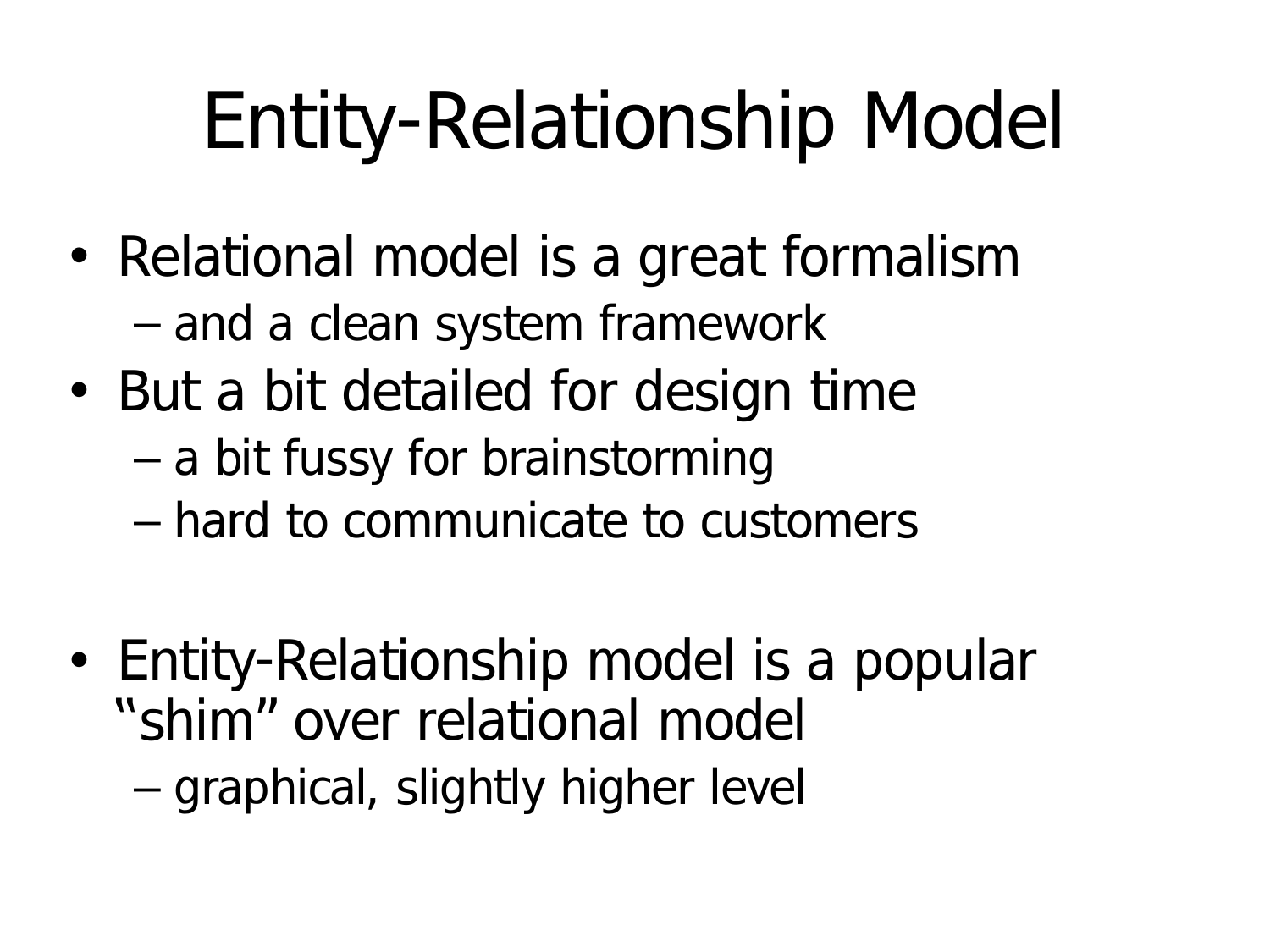

# Entity-Relationship Model
Relational model is a great formalism
and a clean system framework
But a bit detailed for design time
a bit fussy for brainstorming
hard to communicate to customers

Entity-Relationship model is a popular “shim” over relational model
graphical, slightly higher level